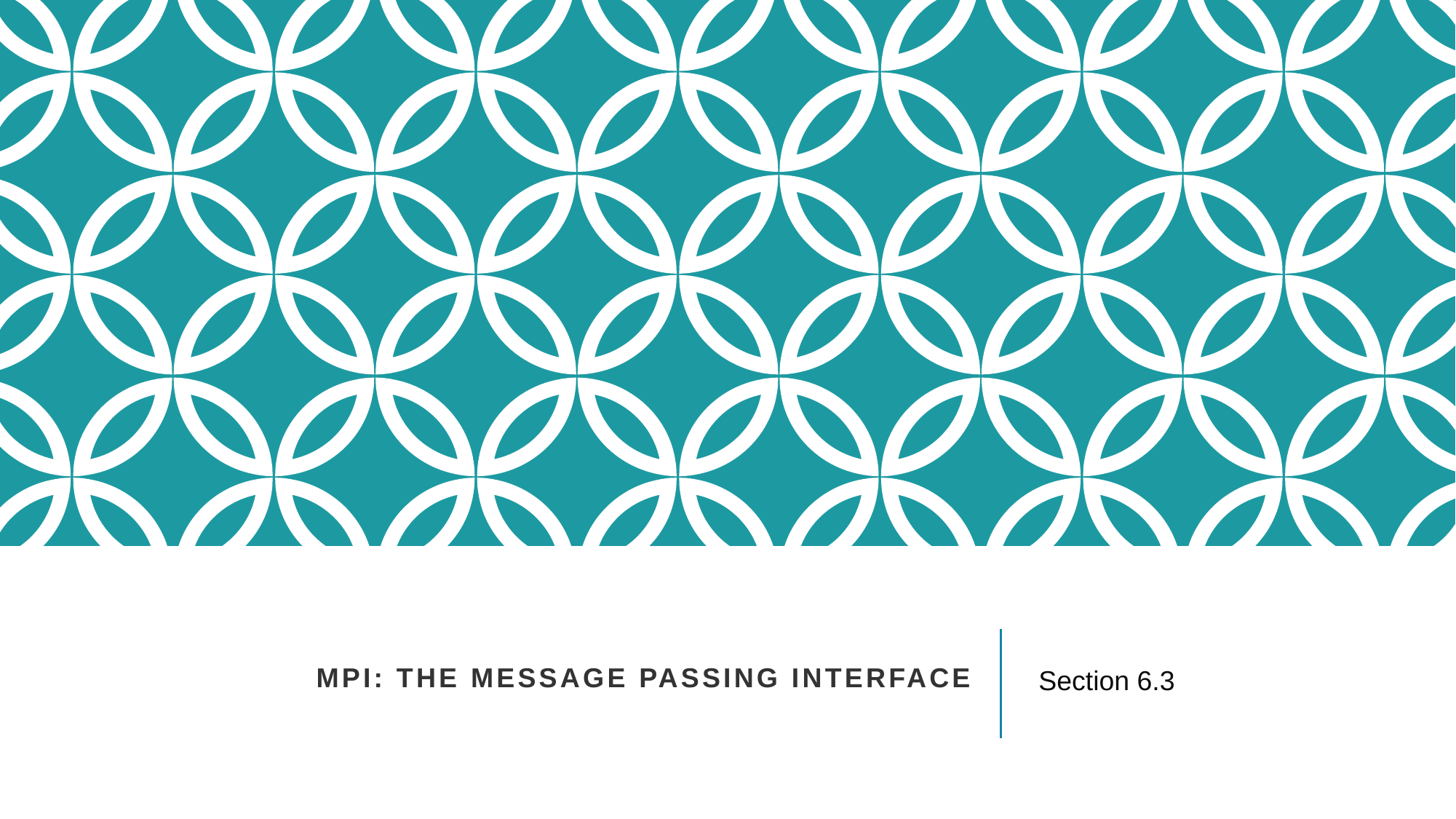

# MPI: the Message Passing Interface
Section 6.3